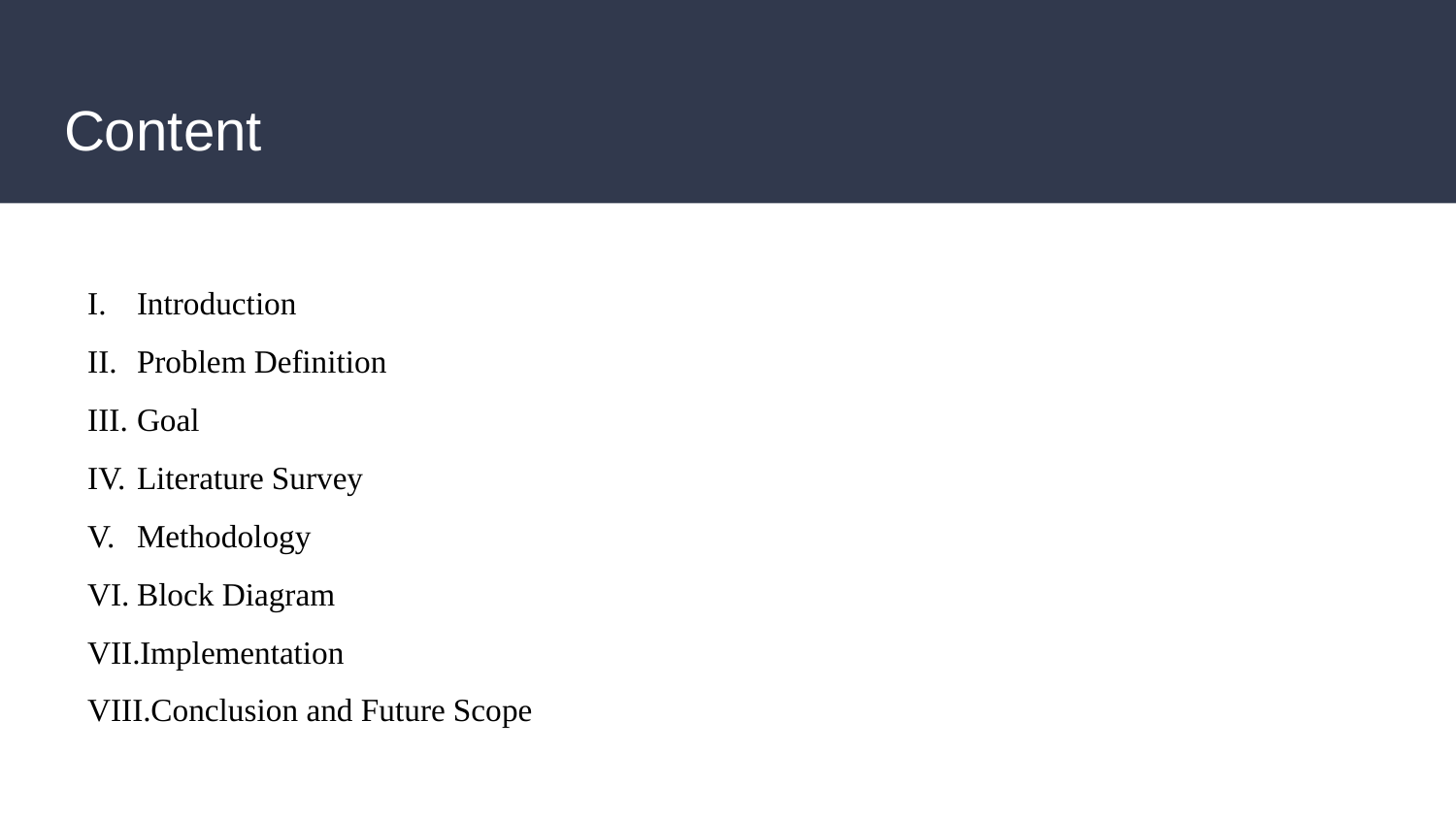

# Content
Introduction
Problem Definition
Goal
Literature Survey
Methodology
Block Diagram
Implementation
Conclusion and Future Scope